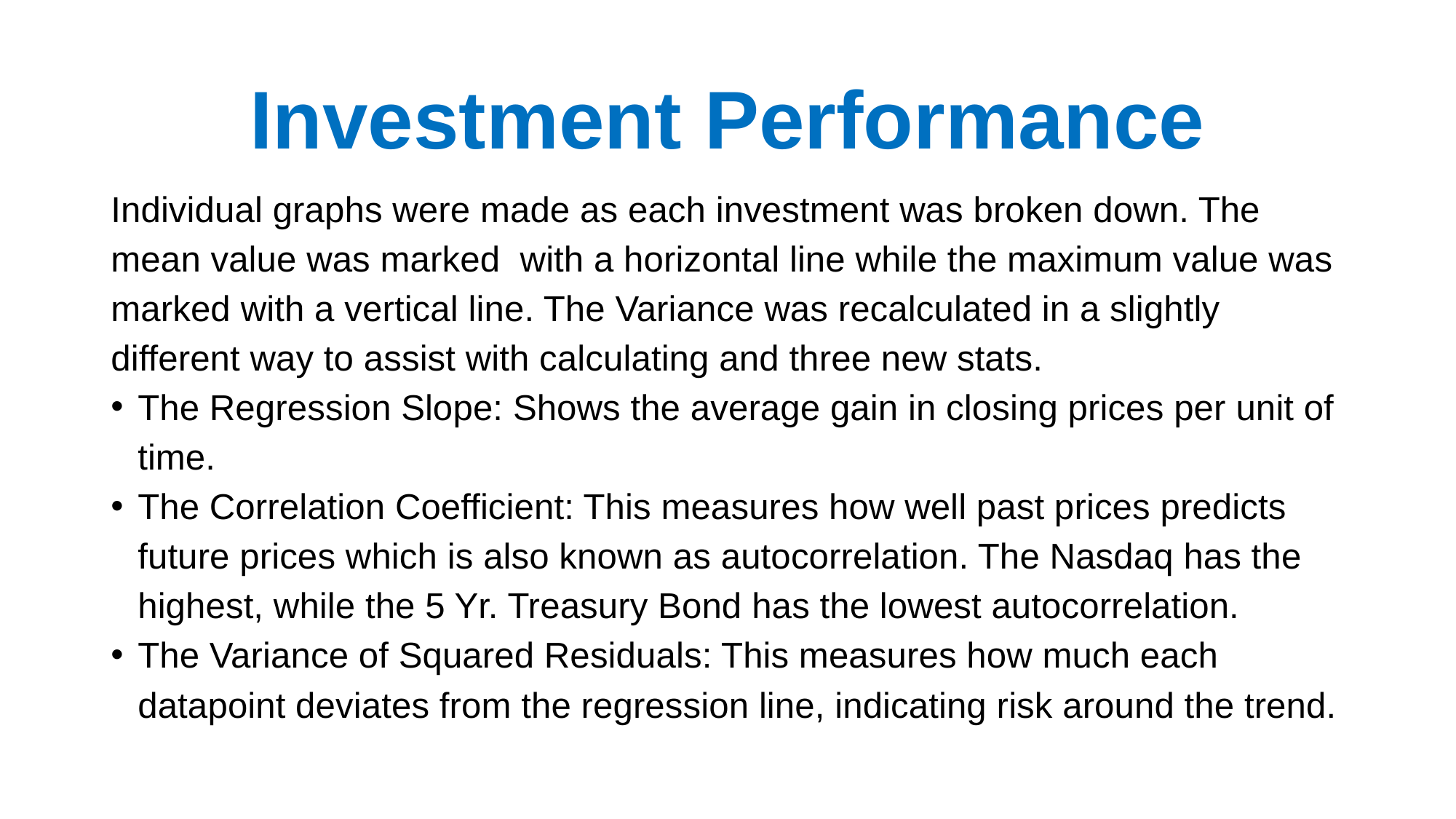

# Investment Performance
Individual graphs were made as each investment was broken down. The mean value was marked  with a horizontal line while the maximum value was marked with a vertical line. The Variance was recalculated in a slightly different way to assist with calculating and three new stats.
The Regression Slope: Shows the average gain in closing prices per unit of time.
The Correlation Coefficient: This measures how well past prices predicts future prices which is also known as autocorrelation. The Nasdaq has the highest, while the 5 Yr. Treasury Bond has the lowest autocorrelation.
The Variance of Squared Residuals: This measures how much each datapoint deviates from the regression line, indicating risk around the trend.